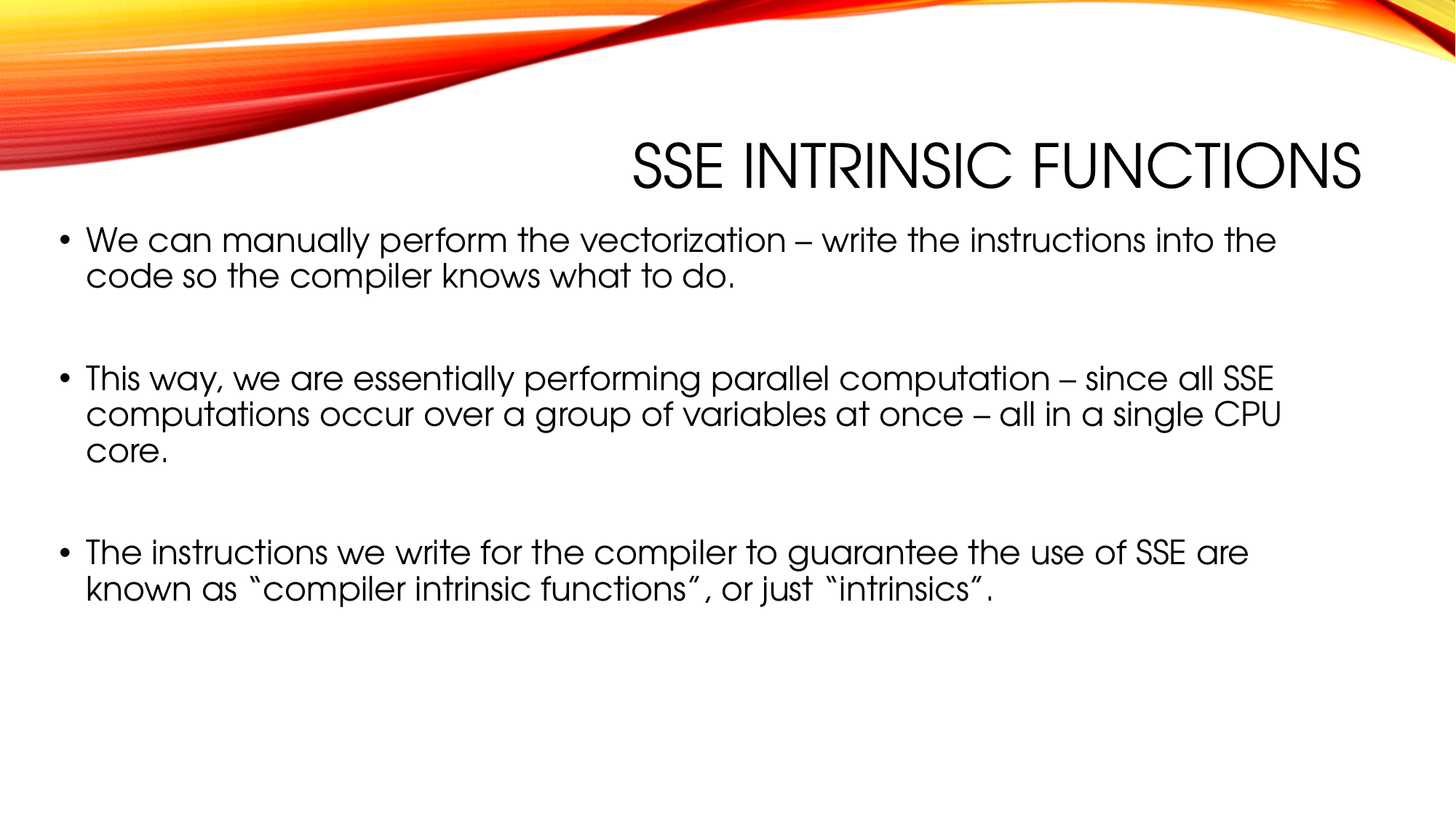

# SSE Intrinsic Functions
We can manually perform the vectorization – write the instructions into the code so the compiler knows what to do.

This way, we are essentially performing parallel computation – since all SSE computations occur over a group of variables at once – all in a single CPU core.

The instructions we write for the compiler to guarantee the use of SSE are known as “compiler intrinsic functions”, or just “intrinsics”.